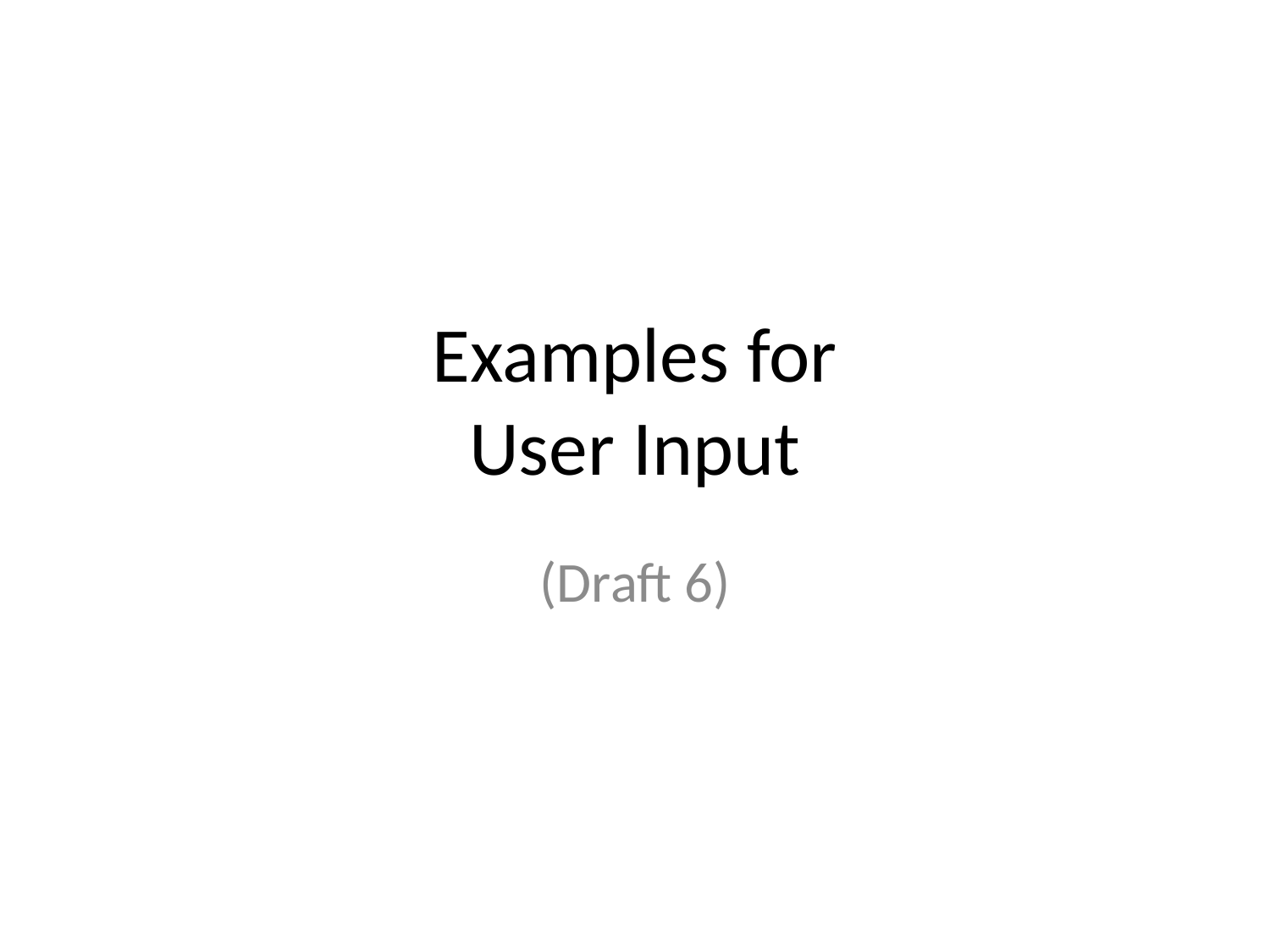

# Examples for User Input
(Draft 6)